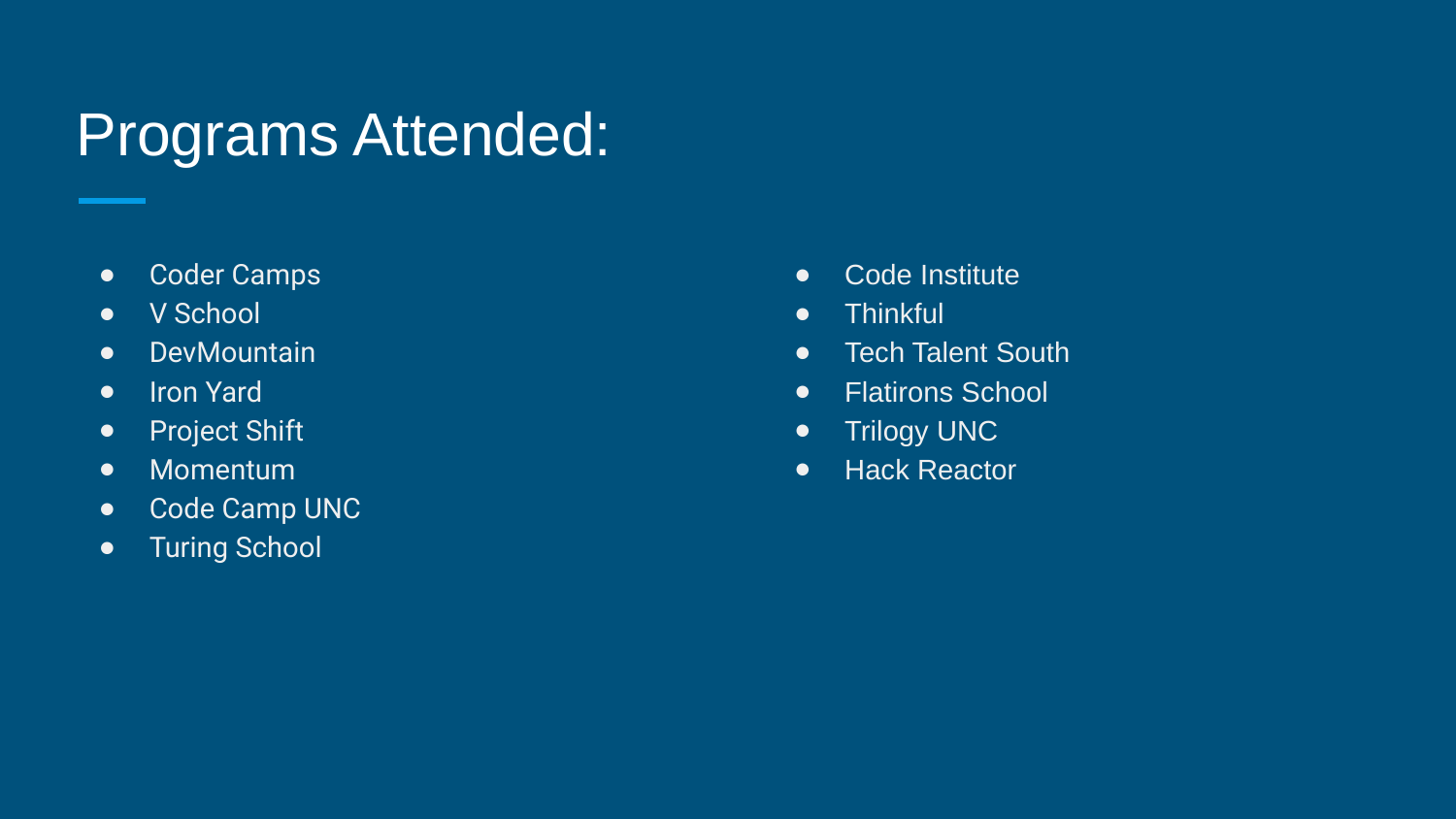

# Programs Attended:
Coder Camps
V School
DevMountain
Iron Yard
Project Shift
Momentum
Code Camp UNC
Turing School

Code Institute
Thinkful
Tech Talent South
Flatirons School
Trilogy UNC
Hack Reactor